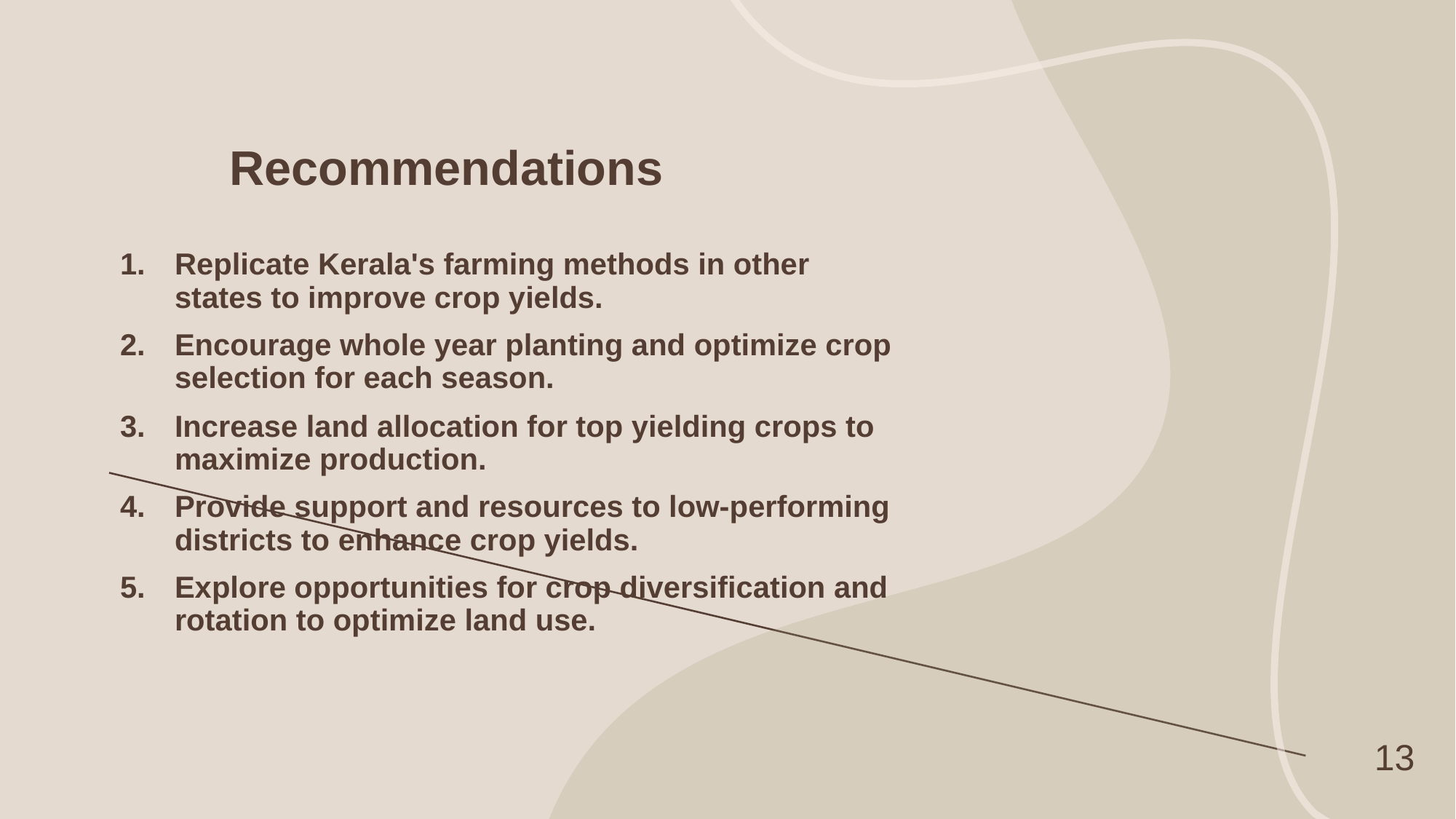

# Recommendations
Replicate Kerala's farming methods in other states to improve crop yields.
Encourage whole year planting and optimize crop selection for each season.
Increase land allocation for top yielding crops to maximize production.
Provide support and resources to low-performing districts to enhance crop yields.
Explore opportunities for crop diversification and rotation to optimize land use.
13